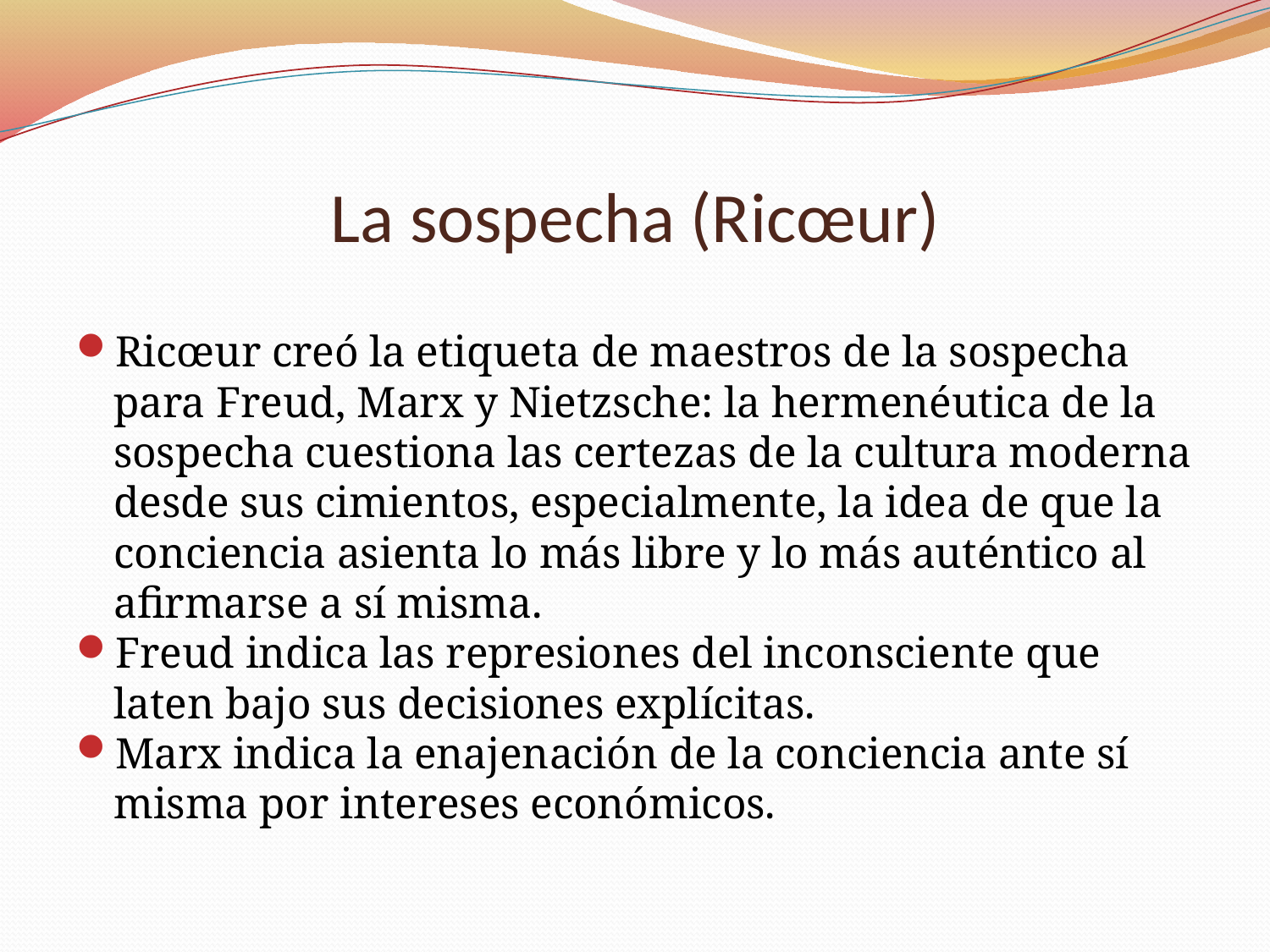

# La sospecha (Ricœur)

Ricœur creó la etiqueta de maestros de la sospecha para Freud, Marx y Nietzsche: la hermenéutica de la sospecha cuestiona las certezas de la cultura moderna desde sus cimientos, especialmente, la idea de que la conciencia asienta lo más libre y lo más auténtico al afirmarse a sí misma.
Freud indica las represiones del inconsciente que laten bajo sus decisiones explícitas.
Marx indica la enajenación de la conciencia ante sí misma por intereses económicos.